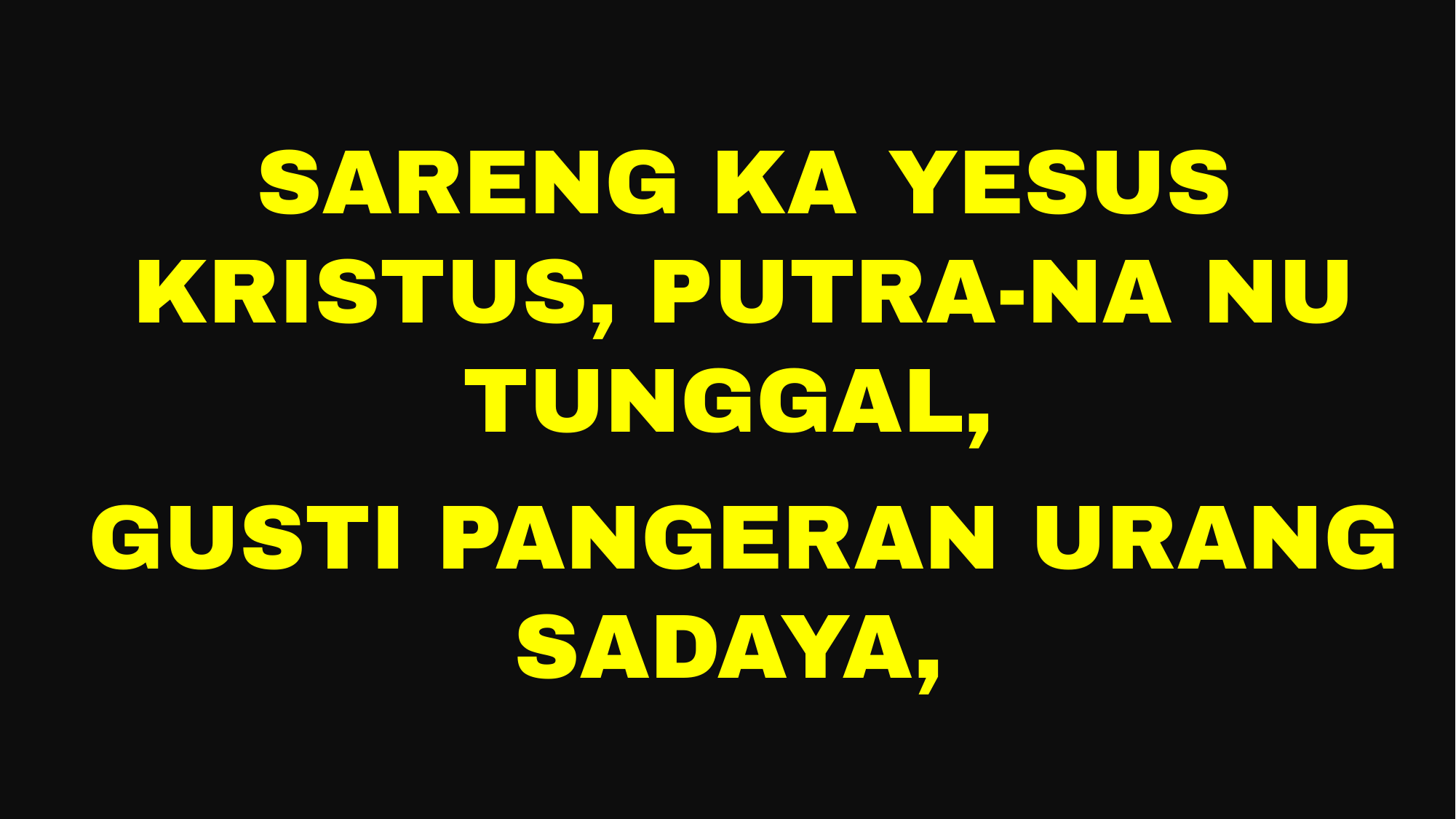

sareng ka Yesus Kristus, Putra-Na nu Tunggal,
Gusti Pangeran urang sadaya,